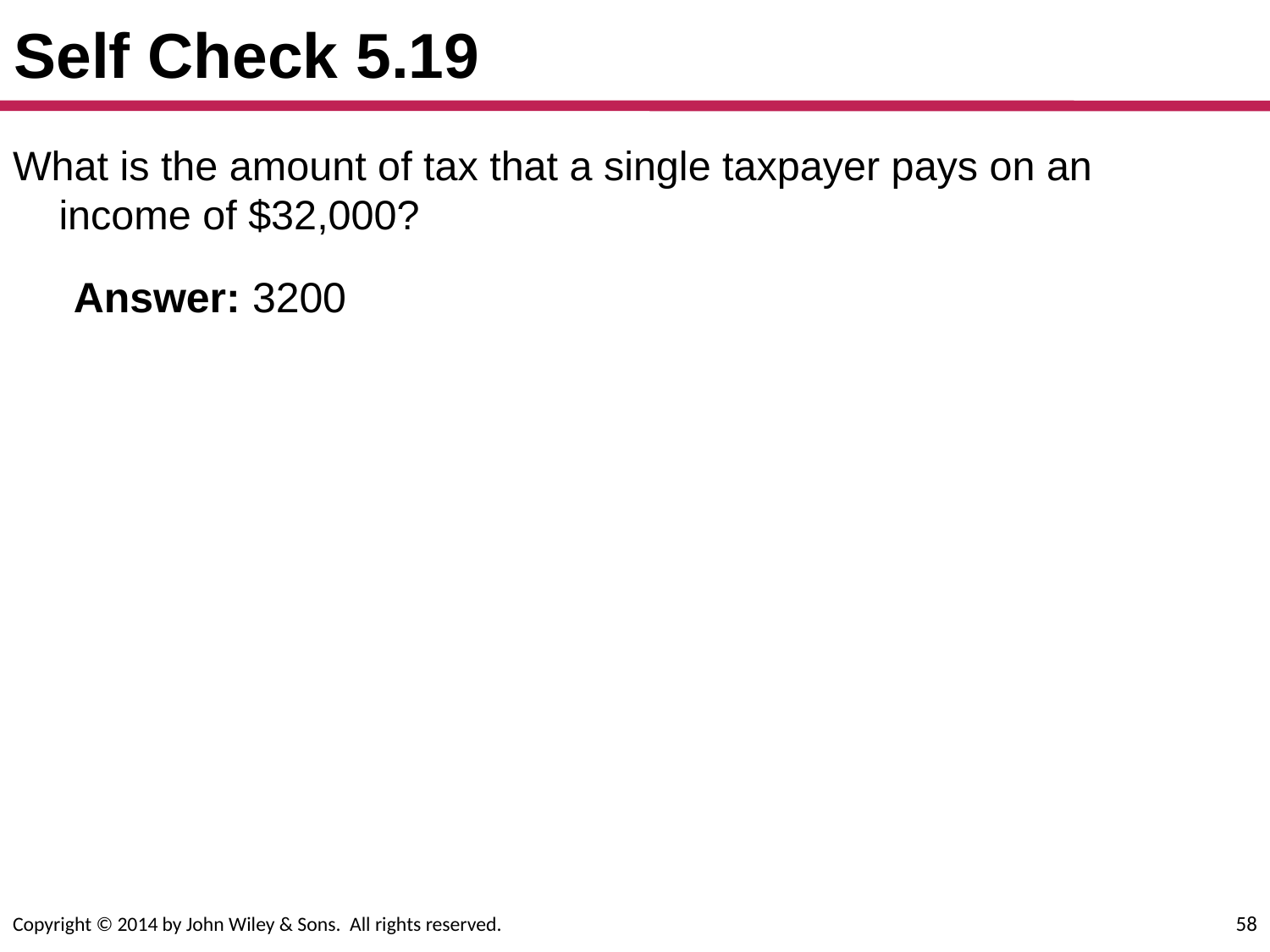

# Self Check 5.19
What is the amount of tax that a single taxpayer pays on an income of $32,000?
Answer: 3200